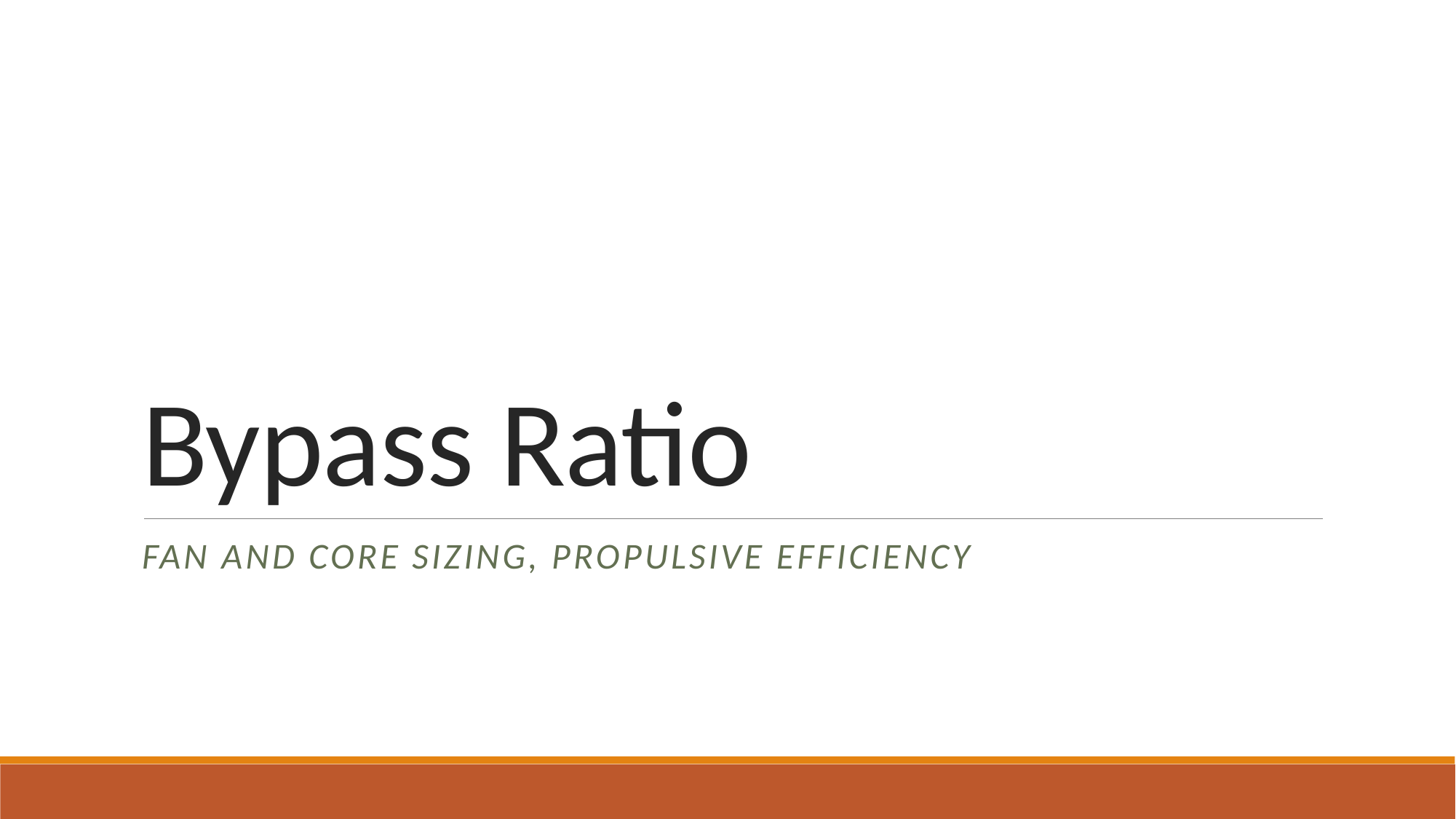

# Bypass Ratio
Fan and Core Sizing, Propulsive Efficiency